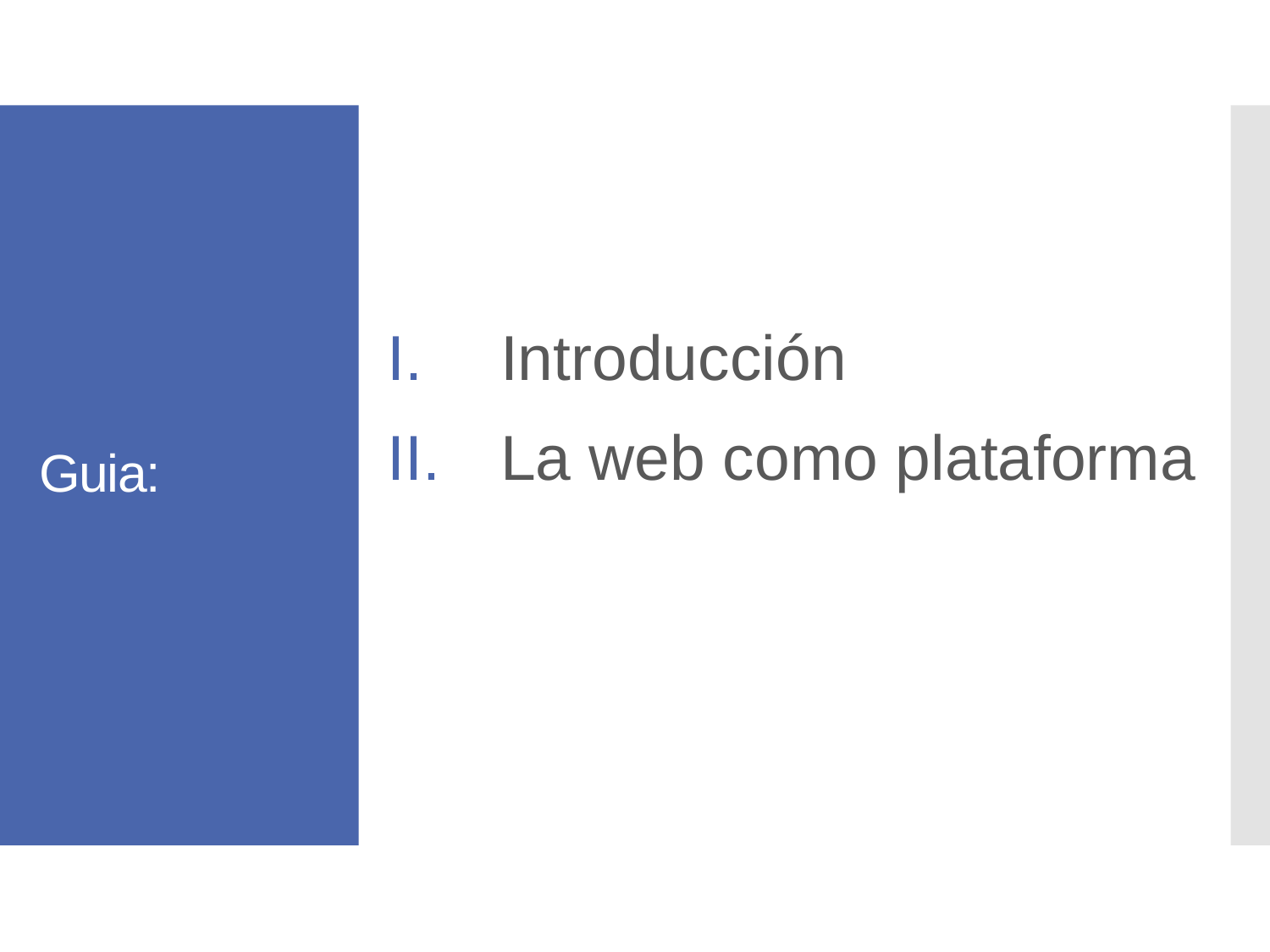

# Guia:
Introducción
La web como plataforma